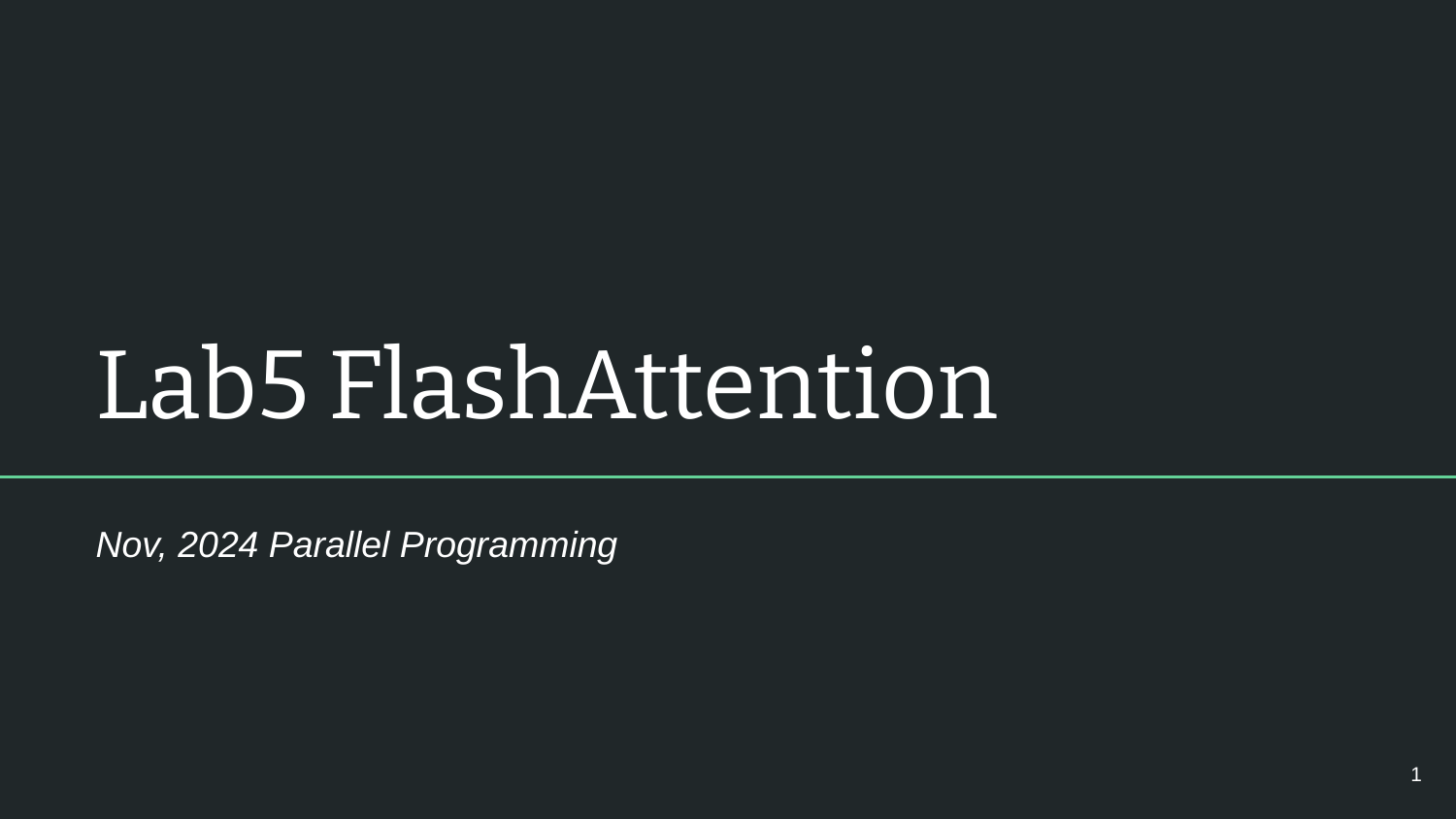

# Lab5 FlashAttention
Nov, 2024 Parallel Programming
1